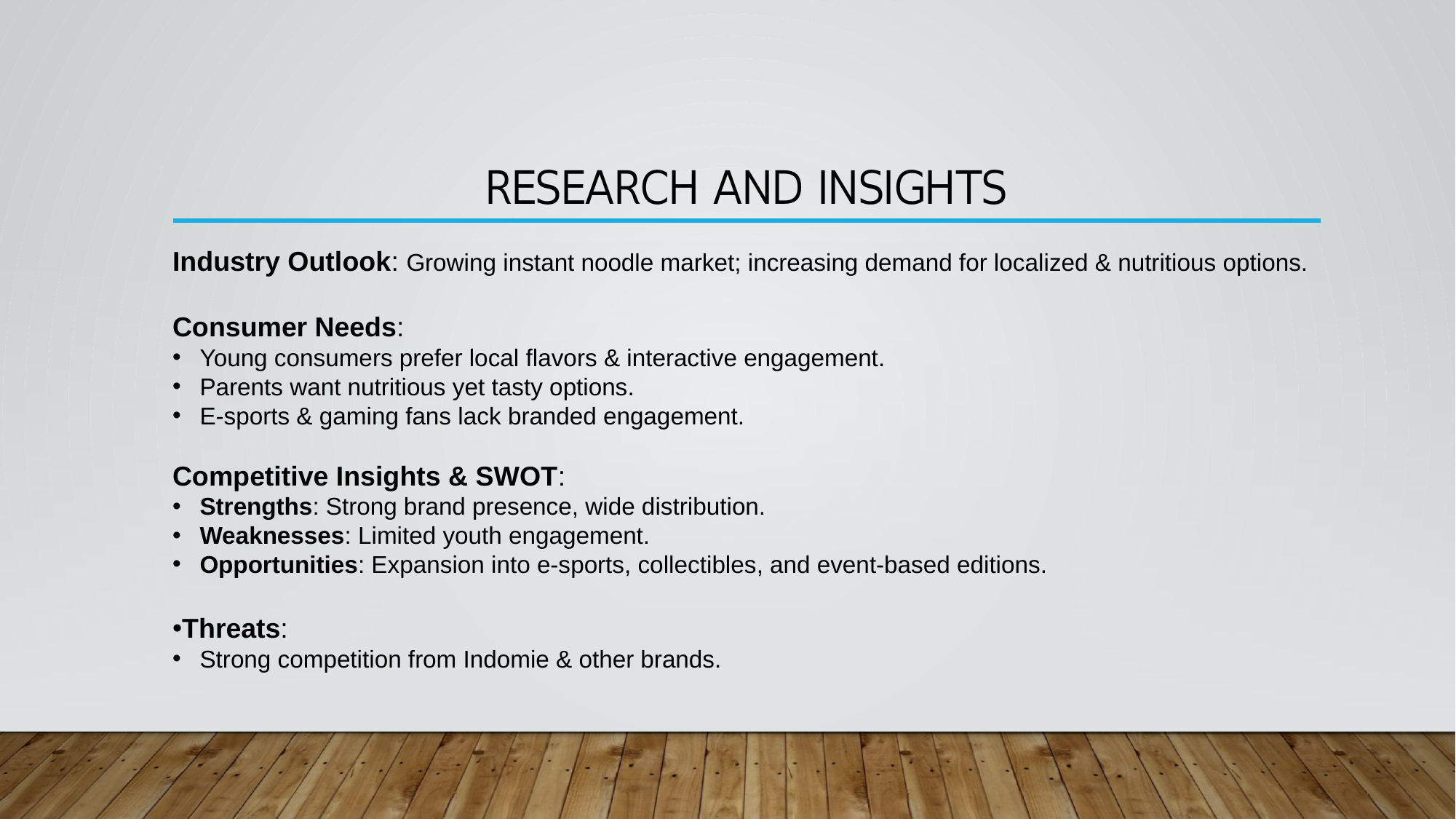

# Research and insights
Industry Outlook: Growing instant noodle market; increasing demand for localized & nutritious options.

Consumer Needs:
Young consumers prefer local flavors & interactive engagement.
Parents want nutritious yet tasty options.
E-sports & gaming fans lack branded engagement.

Competitive Insights & SWOT:
Strengths: Strong brand presence, wide distribution.
Weaknesses: Limited youth engagement.
Opportunities: Expansion into e-sports, collectibles, and event-based editions.

Threats:
Strong competition from Indomie & other brands.